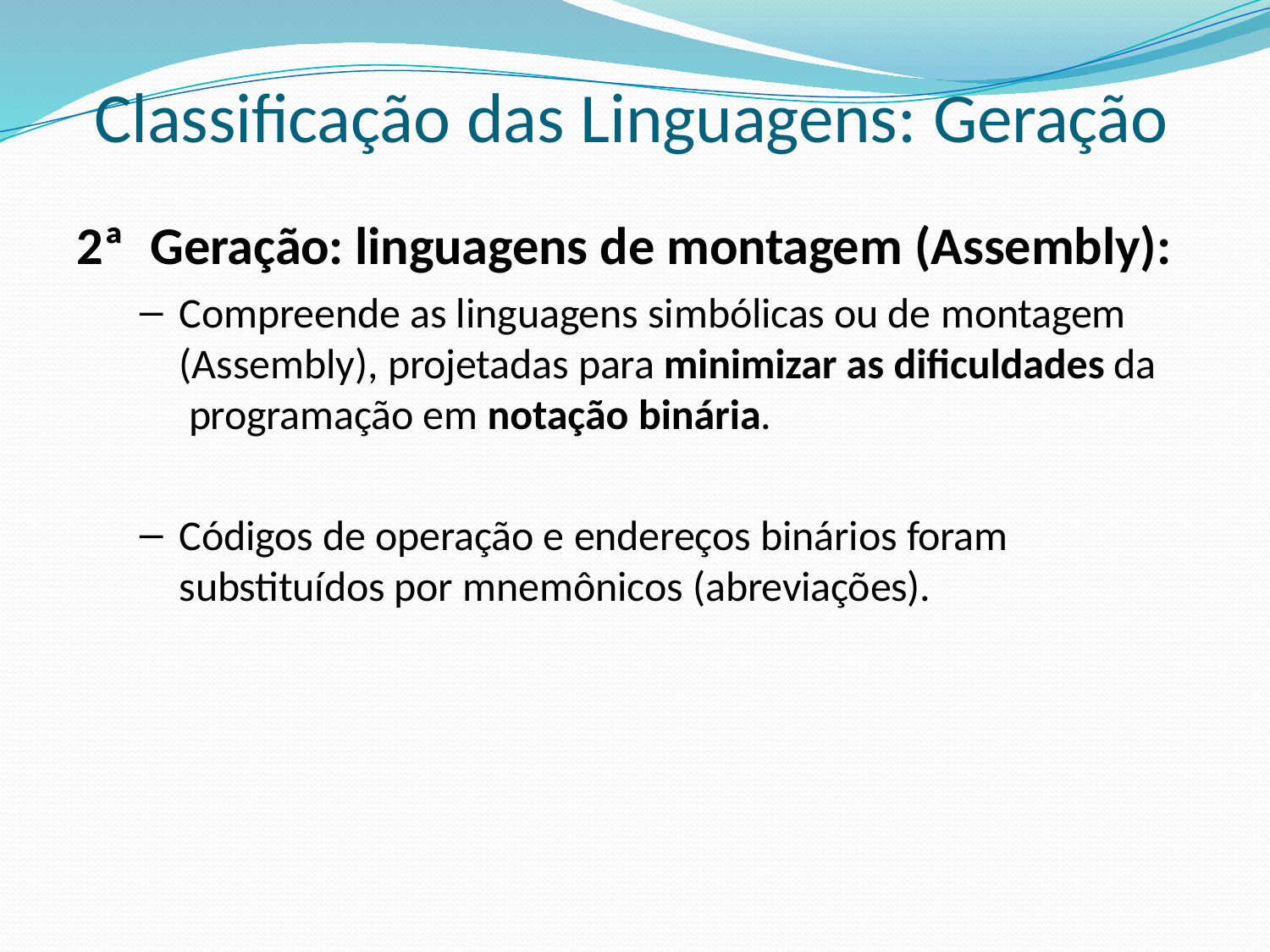

# Classificação das Linguagens: Geração
2ª	Geração: linguagens de montagem (Assembly):
Compreende as linguagens simbólicas ou de montagem  (Assembly), projetadas para minimizar as dificuldades da  programação em notação binária.

Códigos de operação e endereços binários foram  substituídos por mnemônicos (abreviações).